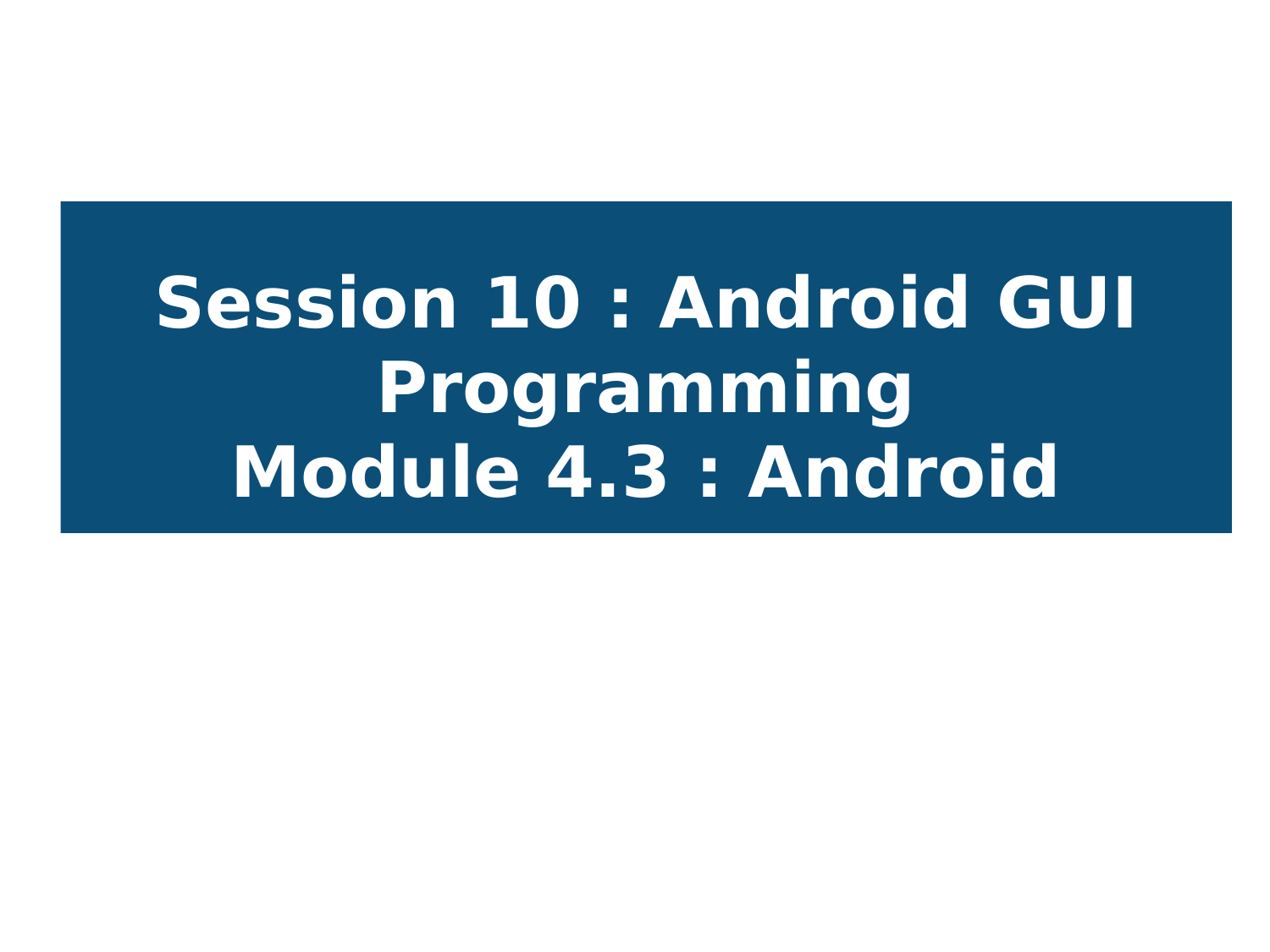

Session 10 : Android GUI Programming
Module 4.3 : Android